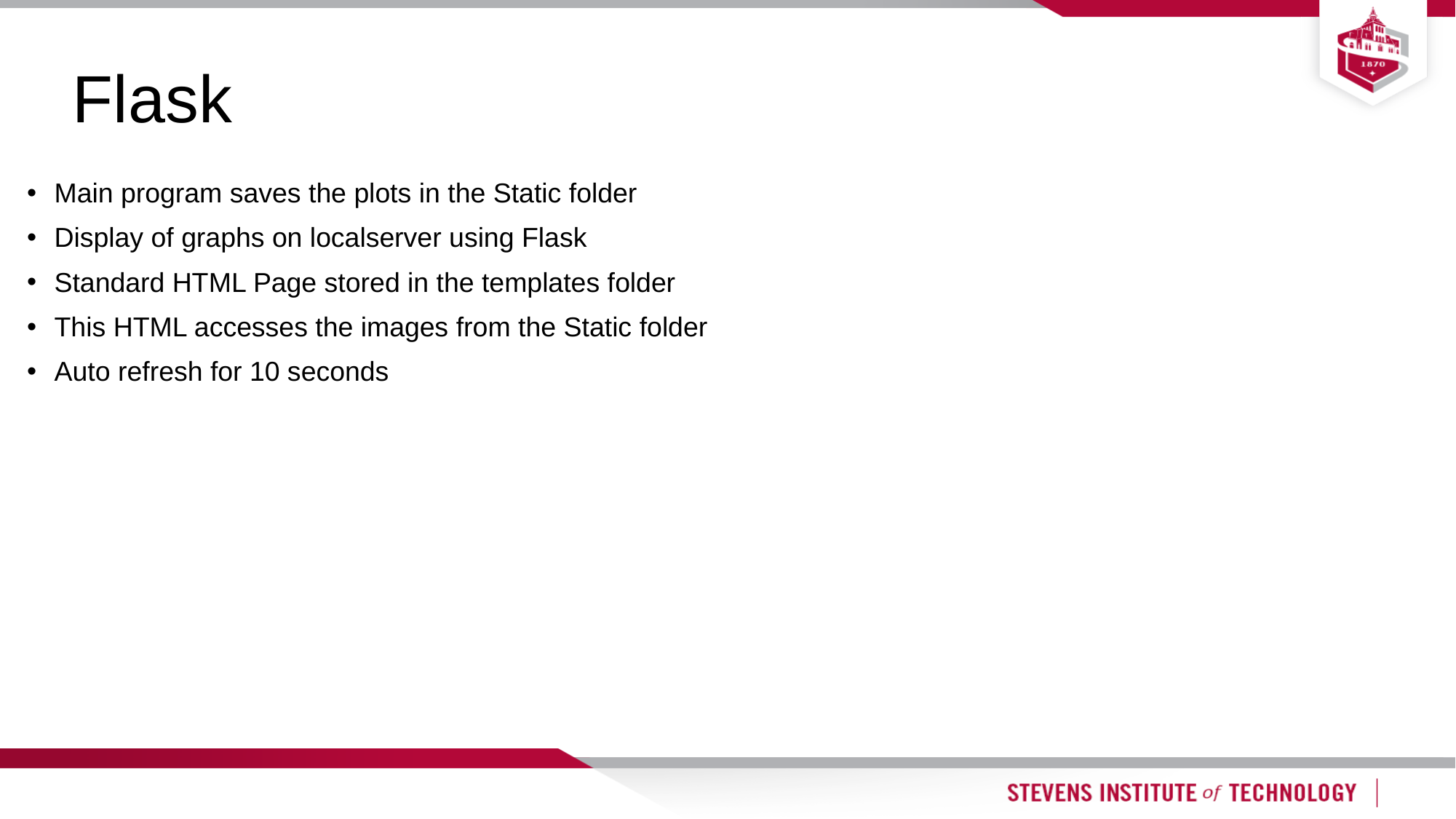

# Flask
Main program saves the plots in the Static folder
Display of graphs on localserver using Flask
Standard HTML Page stored in the templates folder
This HTML accesses the images from the Static folder
Auto refresh for 10 seconds